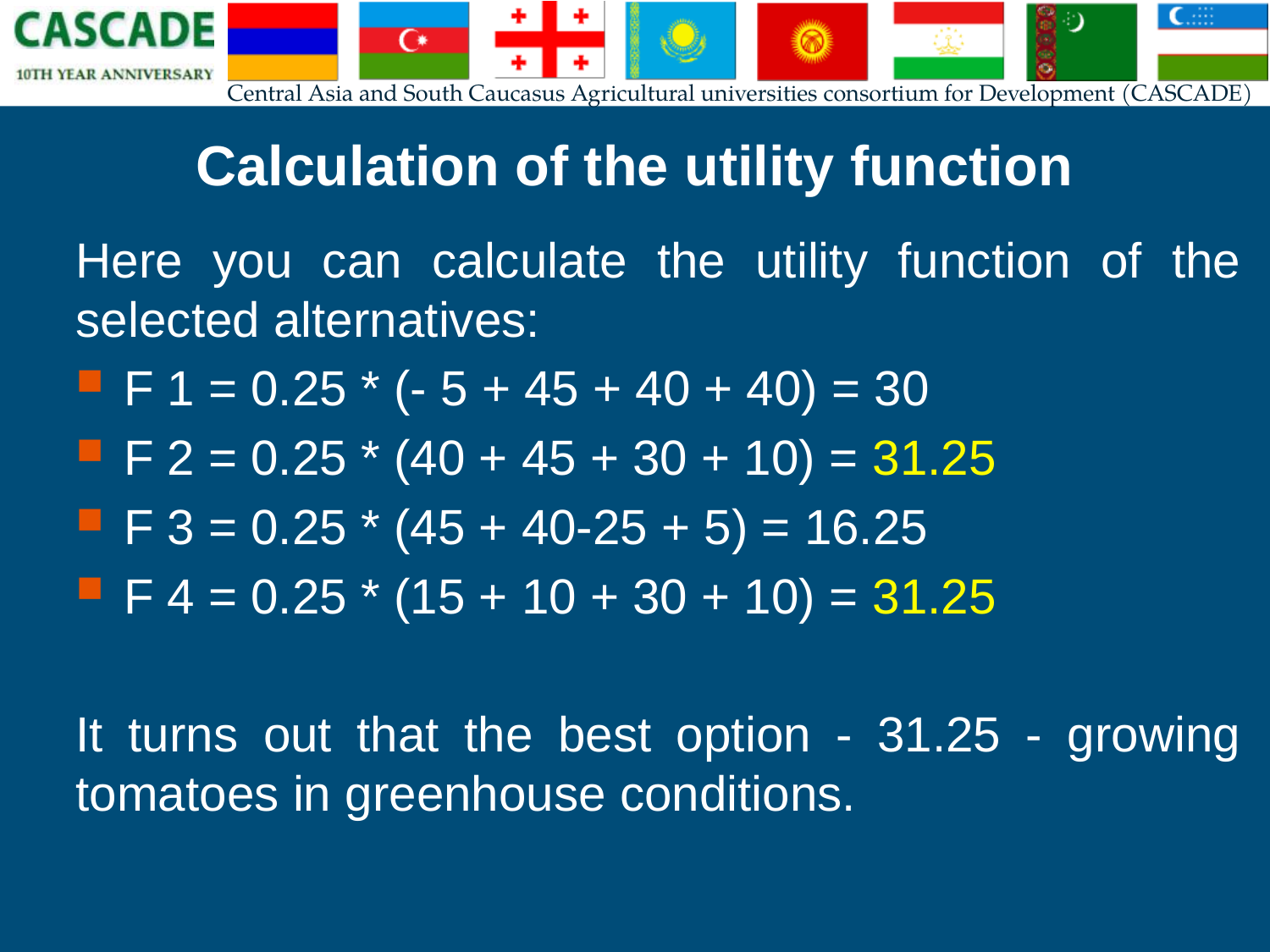

# Calculation of the utility function
Here you can calculate the utility function of the selected alternatives:
F 1 = 0.25 * (- 5 + 45 + 40 + 40) = 30
F 2 = 0.25 * (40 + 45 + 30 + 10) = 31.25
F 3 = 0.25 * (45 + 40-25 + 5) = 16.25
F 4 = 0.25 * (15 + 10 + 30 + 10) = 31.25

It turns out that the best option - 31.25 - growing tomatoes in greenhouse conditions.